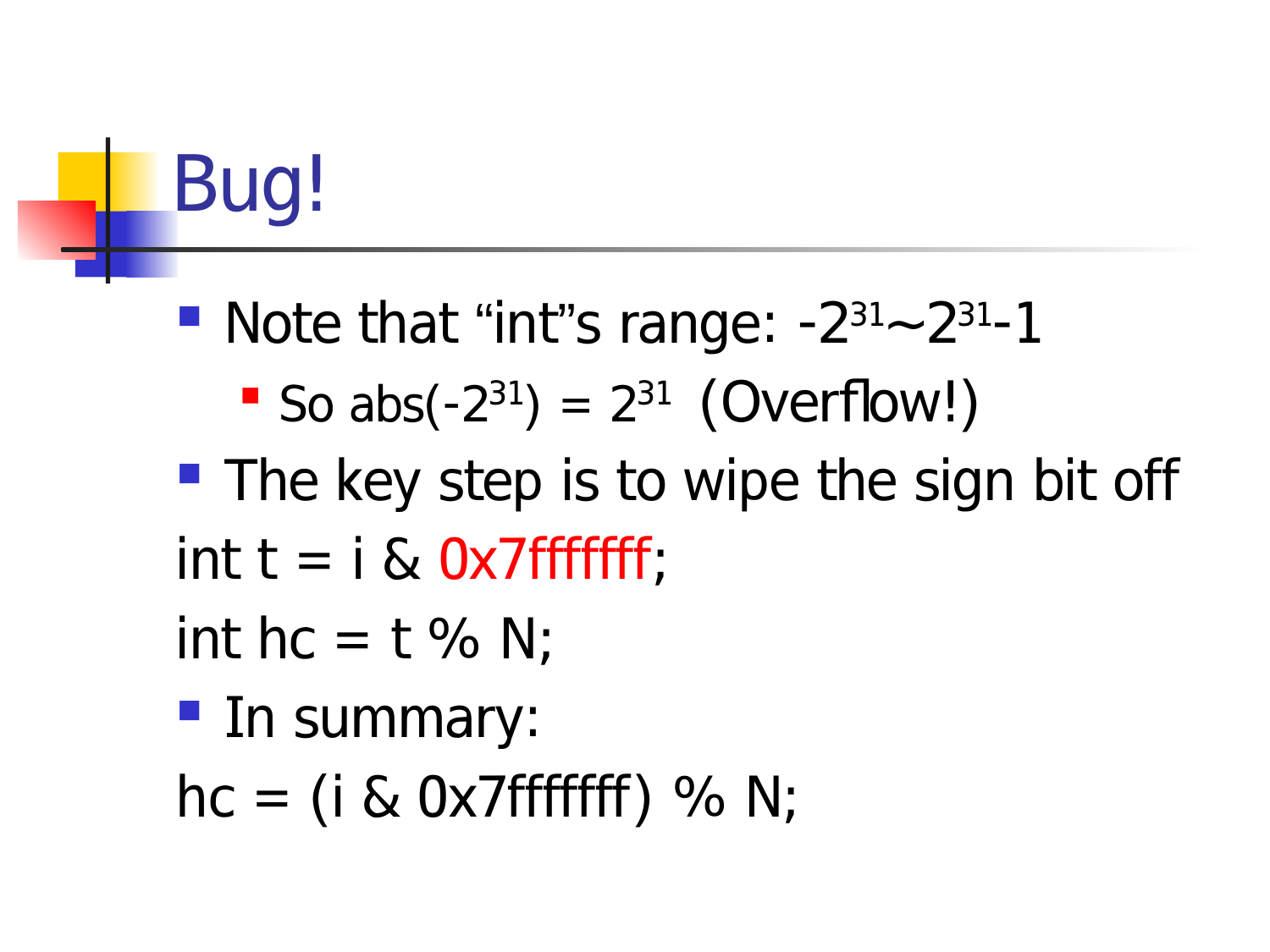

# Bug!
Note that “int”s range: -231~231-1
So abs(-231) = 231  (Overflow!)
The key step is to wipe the sign bit off
int t = i & 0x7fffffff;
int hc = t % N;
In summary:
hc = (i & 0x7fffffff) % N;